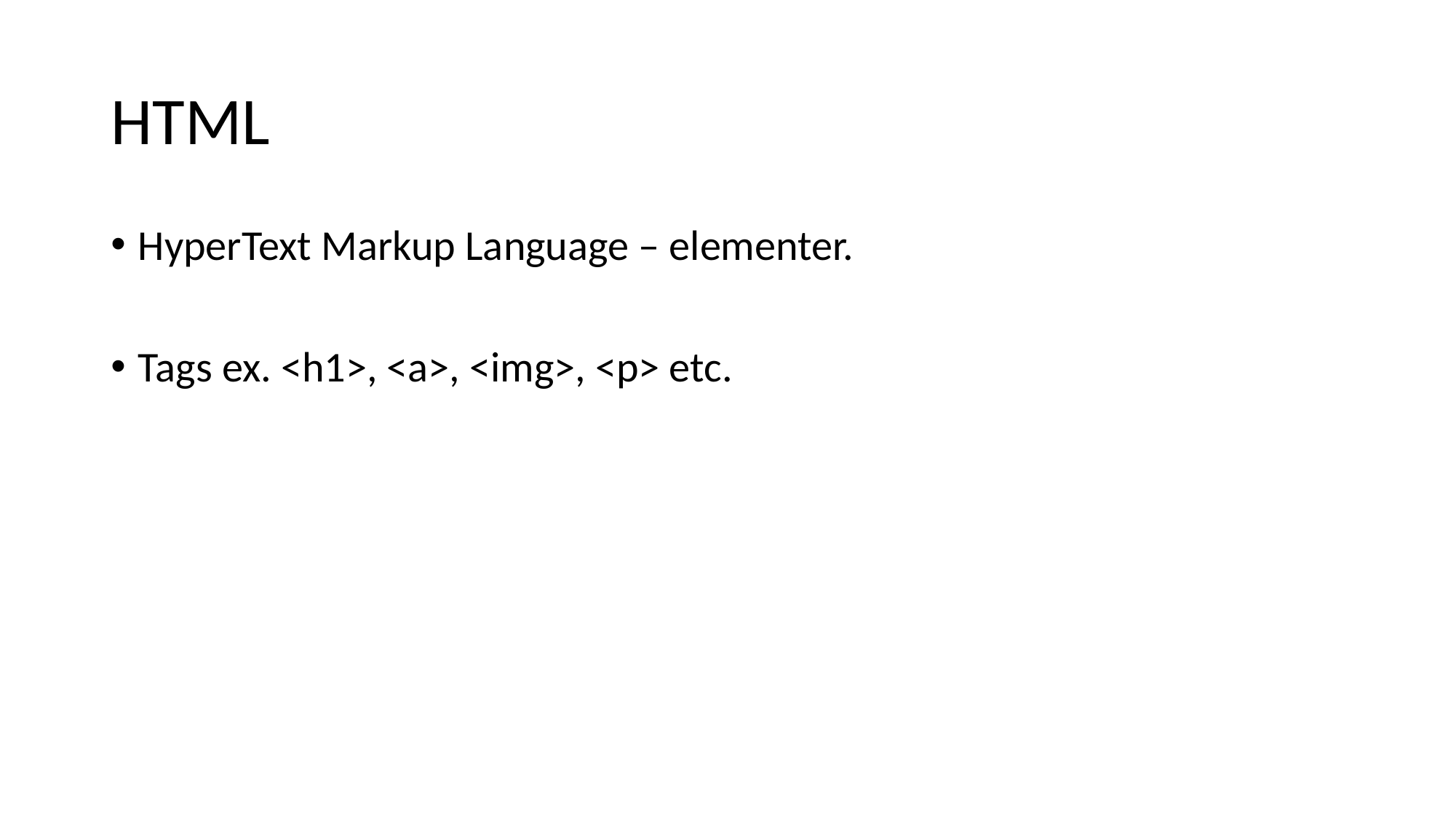

# HTML
HyperText Markup Language – elementer.

Tags ex. <h1>, <a>, <img>, <p> etc.